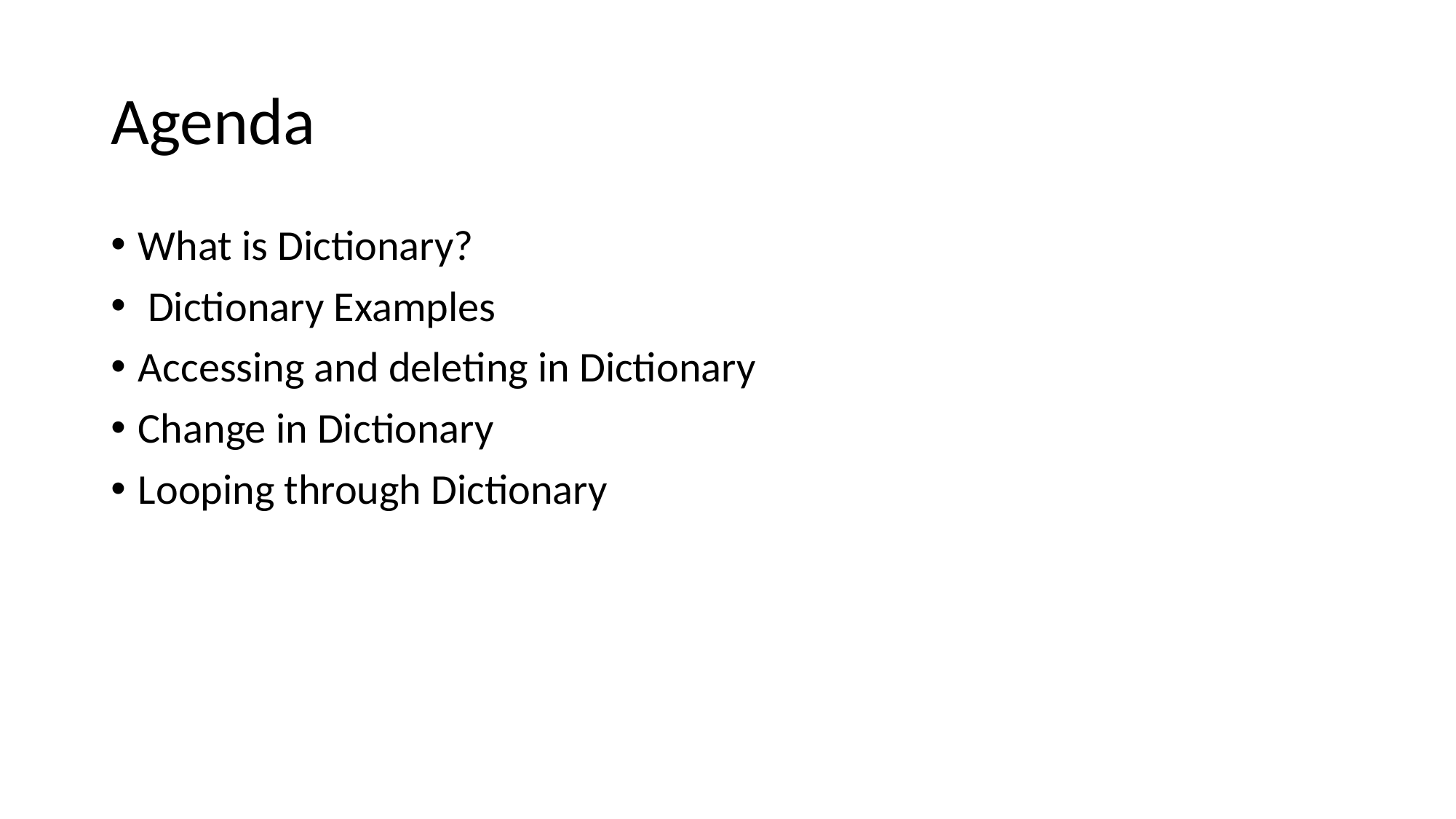

# Agenda
What is Dictionary?
 Dictionary Examples
Accessing and deleting in Dictionary
Change in Dictionary
Looping through Dictionary